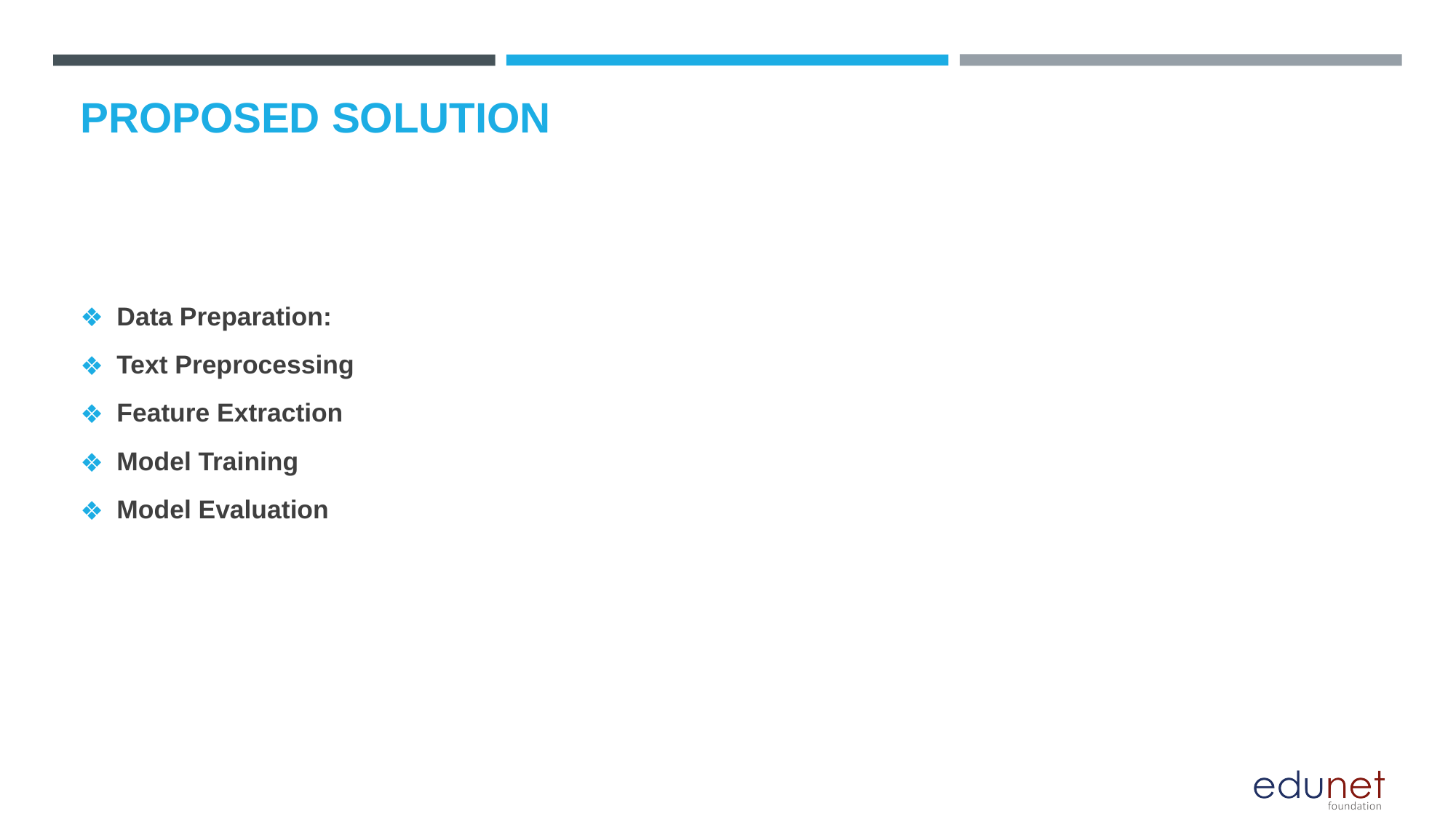

# PROPOSED SOLUTION
Data Preparation:
Text Preprocessing
Feature Extraction
Model Training
Model Evaluation